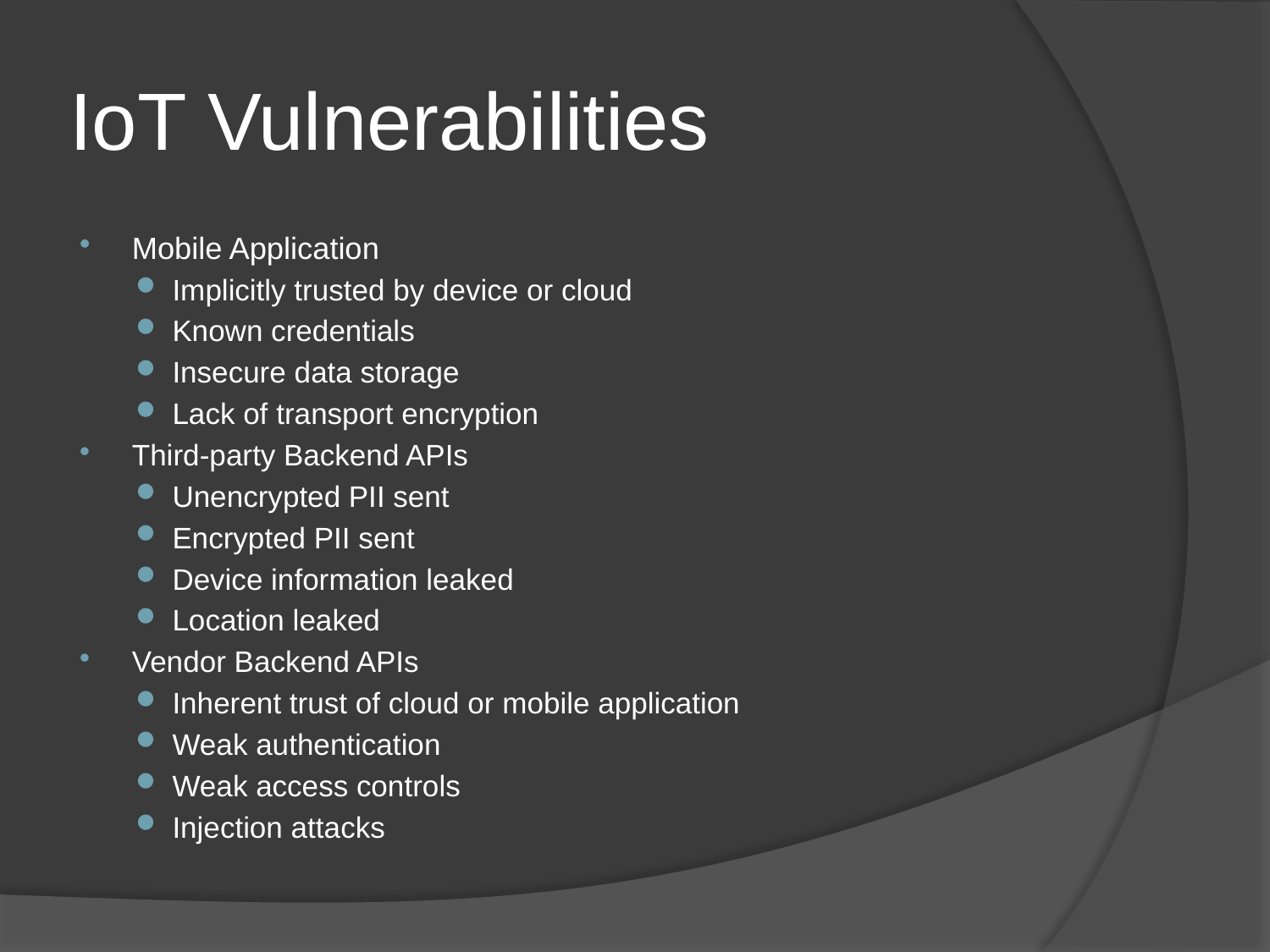

# IoT Vulnerabilities
Mobile Application
Implicitly trusted by device or cloud
Known credentials
Insecure data storage
Lack of transport encryption
Third-party Backend APIs
Unencrypted PII sent
Encrypted PII sent
Device information leaked
Location leaked
Vendor Backend APIs
Inherent trust of cloud or mobile application
Weak authentication
Weak access controls
Injection attacks